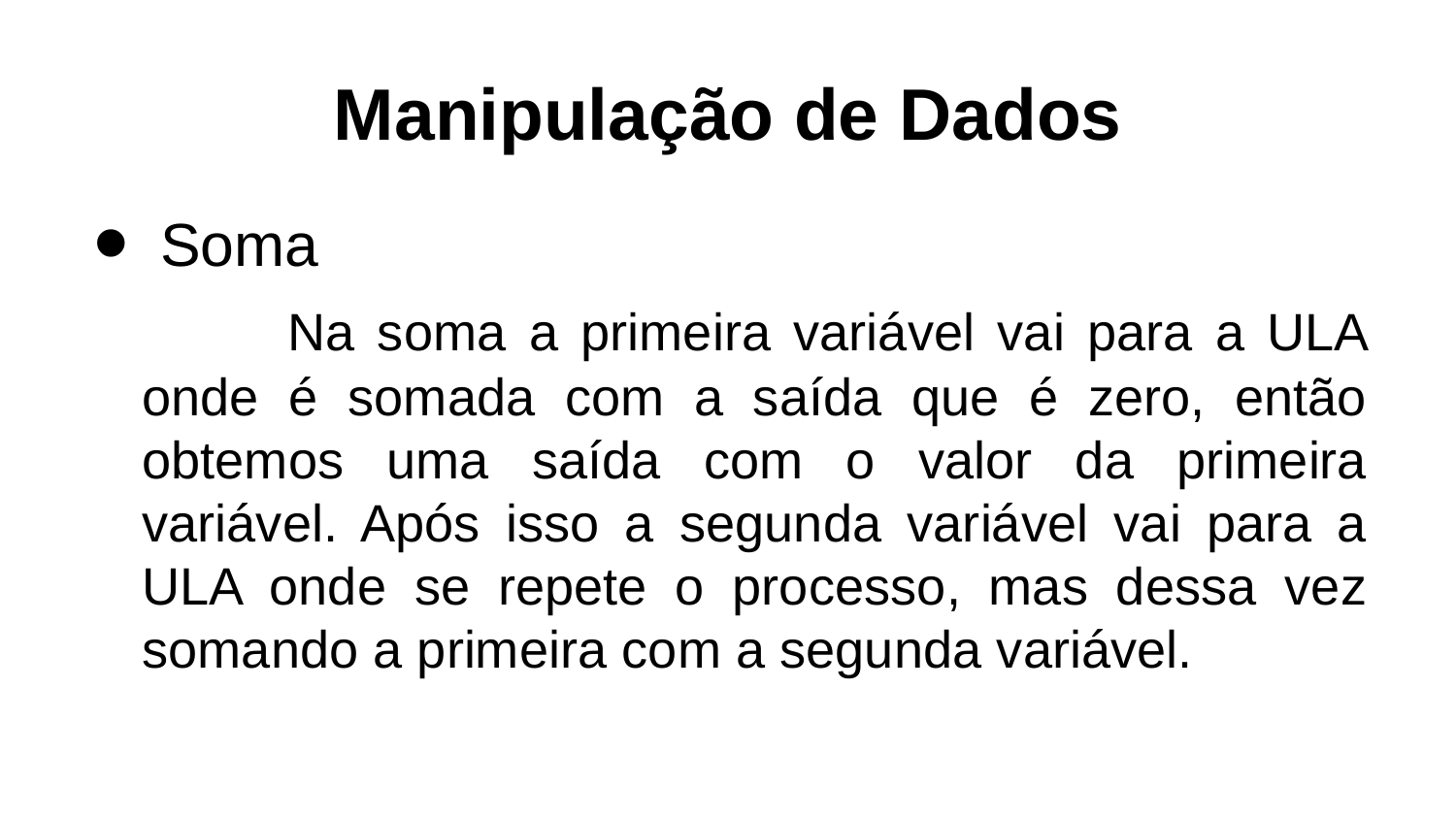

# Manipulação de Dados
Soma
		Na soma a primeira variável vai para a ULA onde é somada com a saída que é zero, então obtemos uma saída com o valor da primeira variável. Após isso a segunda variável vai para a ULA onde se repete o processo, mas dessa vez somando a primeira com a segunda variável.